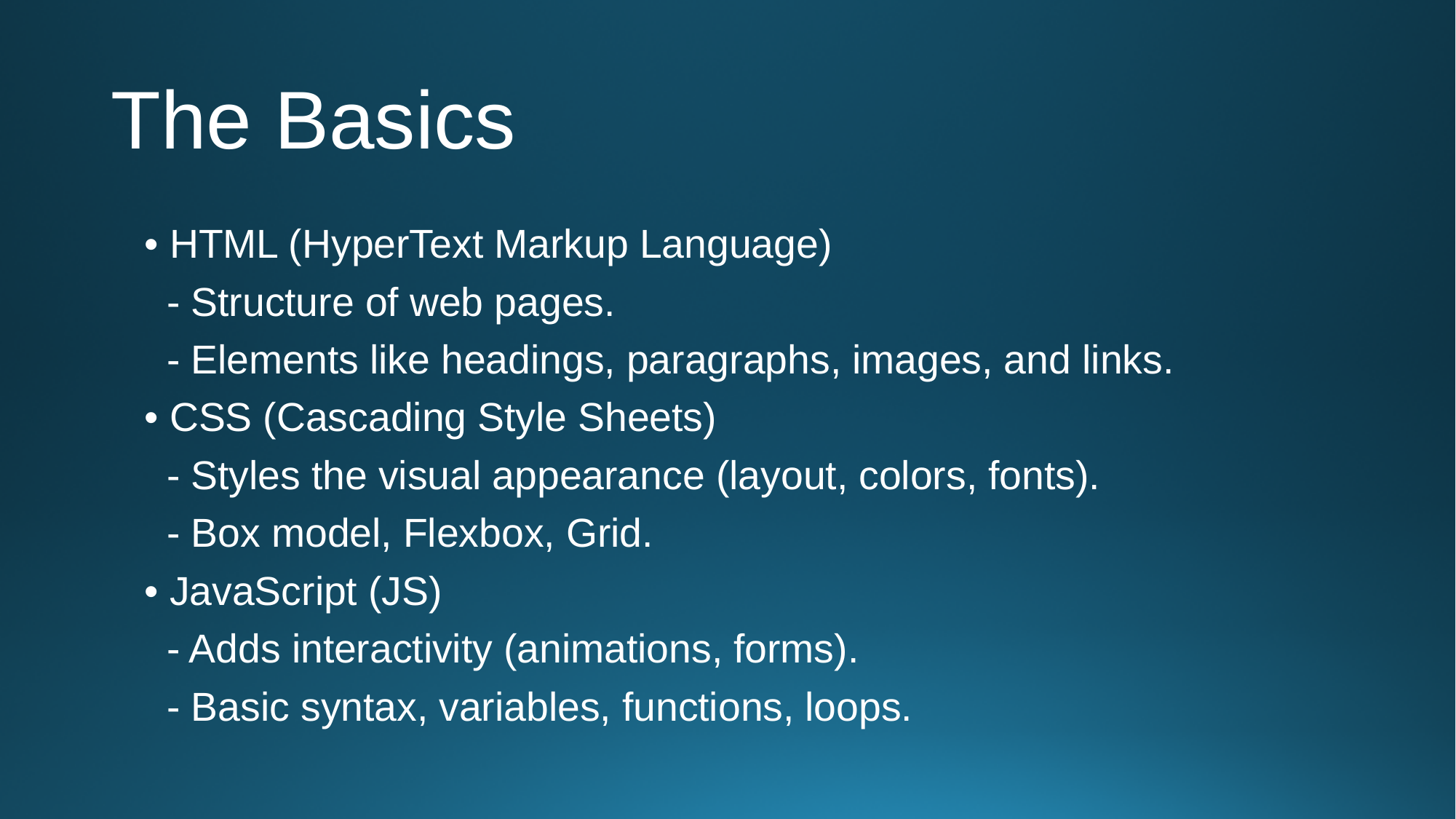

# The Basics
• HTML (HyperText Markup Language)
  - Structure of web pages.
  - Elements like headings, paragraphs, images, and links.
• CSS (Cascading Style Sheets)
  - Styles the visual appearance (layout, colors, fonts).
  - Box model, Flexbox, Grid.
• JavaScript (JS)
  - Adds interactivity (animations, forms).
  - Basic syntax, variables, functions, loops.